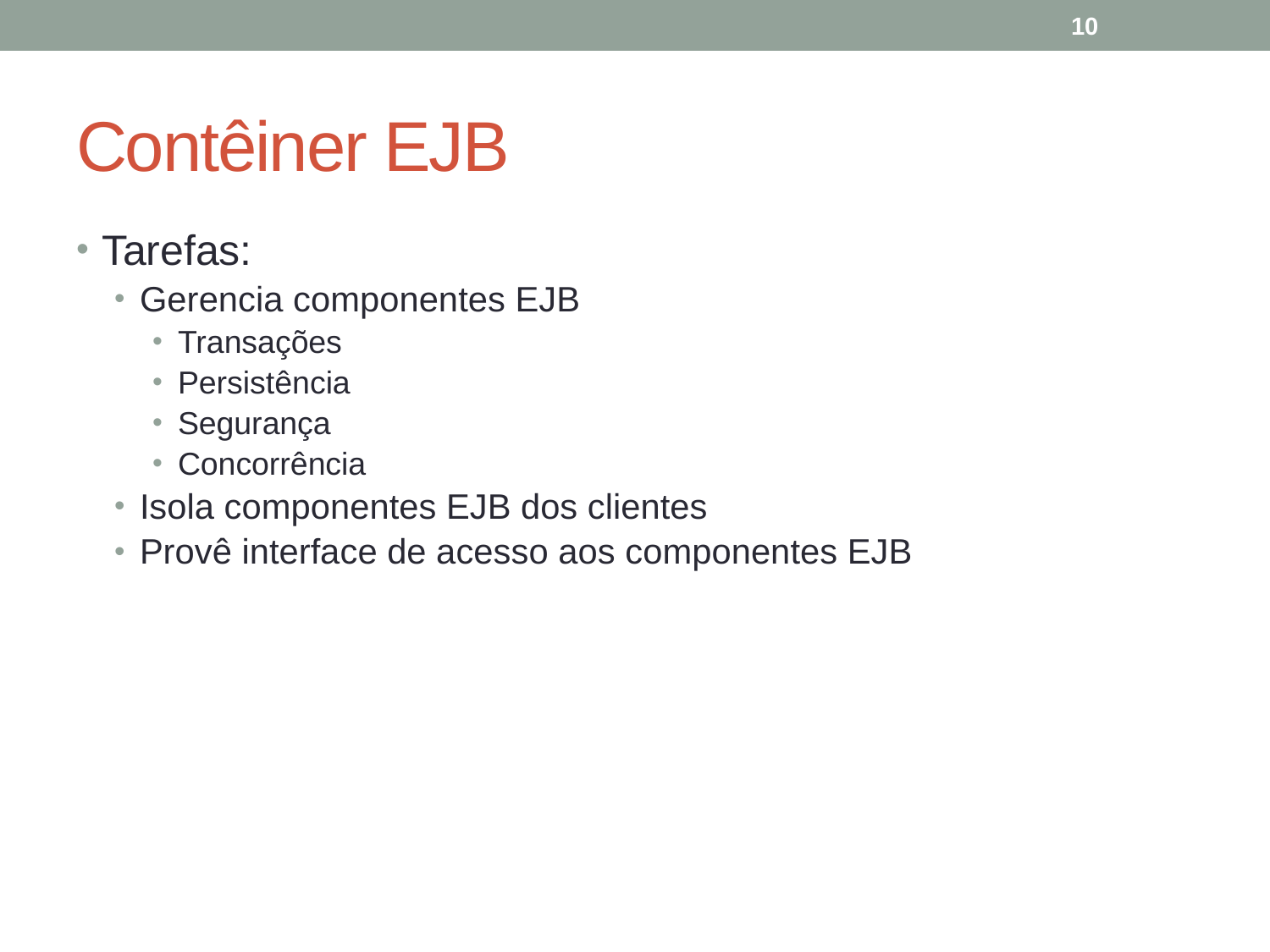

10
# Contêiner EJB
Tarefas:
Gerencia componentes EJB
Transações
Persistência
Segurança
Concorrência
Isola componentes EJB dos clientes
Provê interface de acesso aos componentes EJB